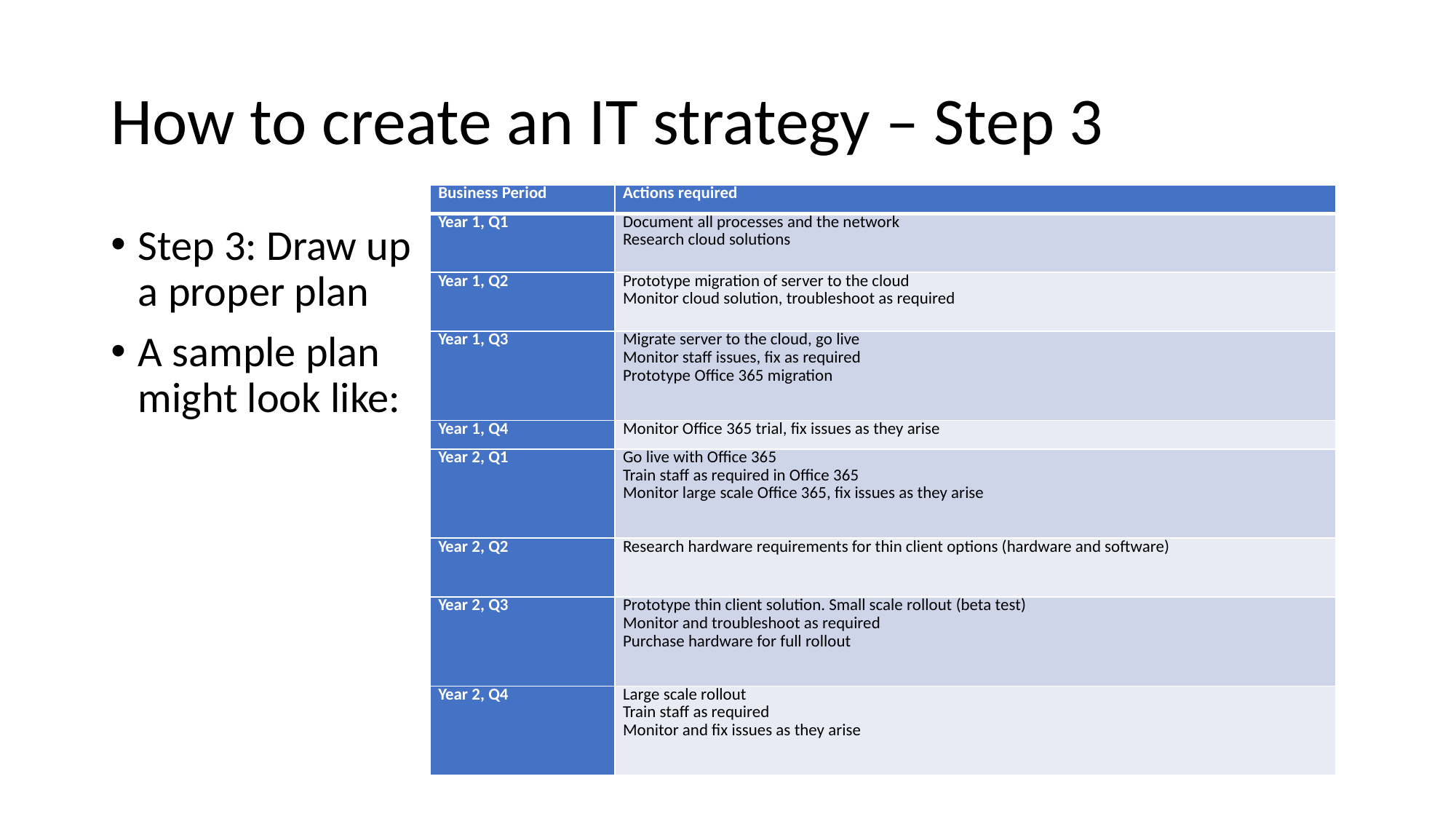

# How to create an IT strategy – Step 3
| Business Period | Actions required |
| --- | --- |
| Year 1, Q1 | Document all processes and the network Research cloud solutions |
| Year 1, Q2 | Prototype migration of server to the cloud Monitor cloud solution, troubleshoot as required |
| Year 1, Q3 | Migrate server to the cloud, go live Monitor staff issues, fix as required Prototype Office 365 migration |
| Year 1, Q4 | Monitor Office 365 trial, fix issues as they arise |
| Year 2, Q1 | Go live with Office 365 Train staff as required in Office 365 Monitor large scale Office 365, fix issues as they arise |
| Year 2, Q2 | Research hardware requirements for thin client options (hardware and software) |
| Year 2, Q3 | Prototype thin client solution. Small scale rollout (beta test) Monitor and troubleshoot as required Purchase hardware for full rollout |
| Year 2, Q4 | Large scale rollout Train staff as required Monitor and fix issues as they arise |
Step 3: Draw up a proper plan
A sample plan might look like: